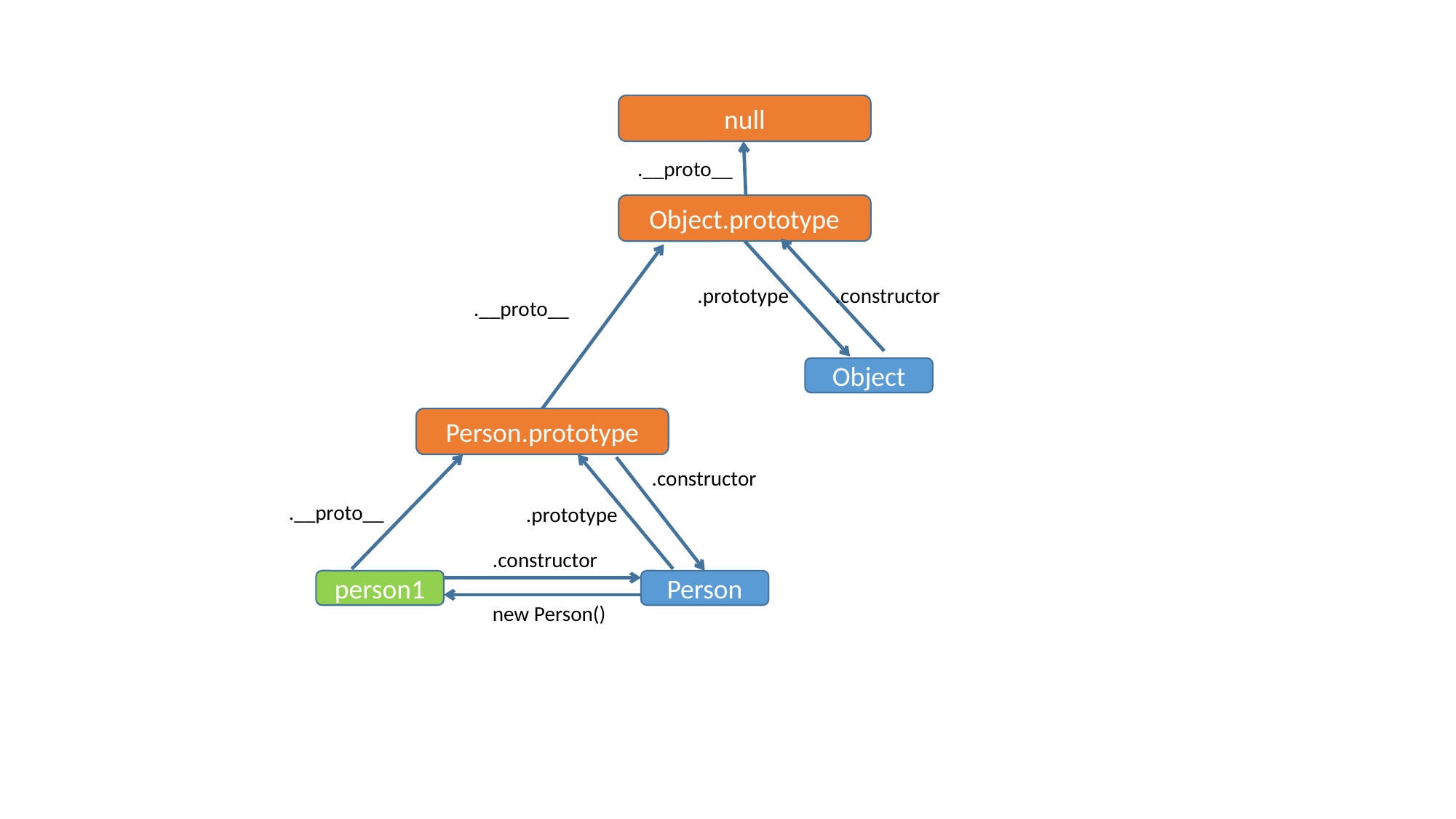

null
.__proto__
Object.prototype
.prototype
.constructor
.__proto__
Object
Person.prototype
.constructor
.__proto__
.prototype
.constructor
person1
Person
new Person()